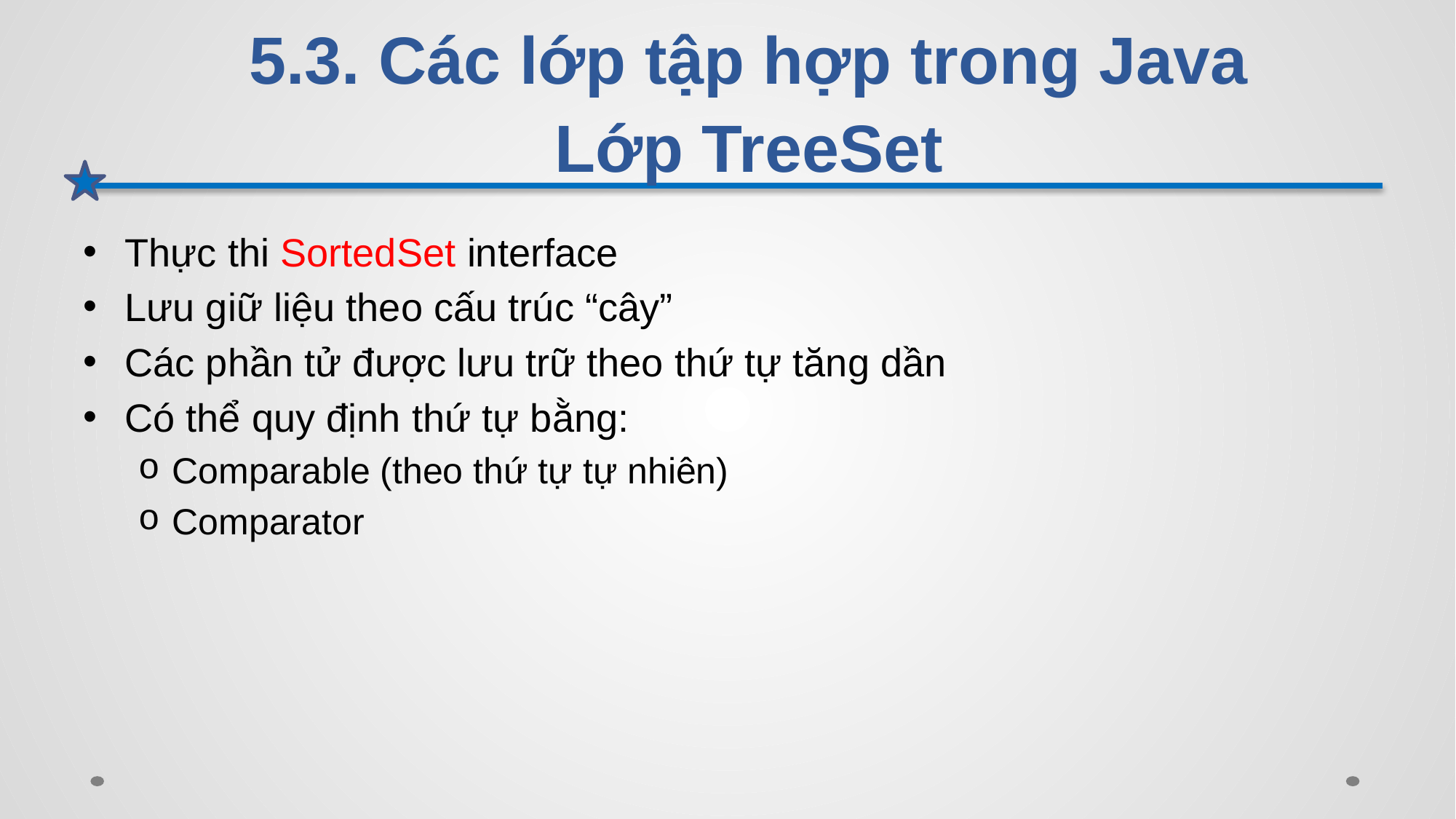

# 5.3. Các lớp tập hợp trong Java Lớp TreeSet
Thực thi SortedSet interface
Lưu giữ liệu theo cấu trúc “cây”
Các phần tử được lưu trữ theo thứ tự tăng dần
Có thể quy định thứ tự bằng:
Comparable (theo thứ tự tự nhiên)
Comparator